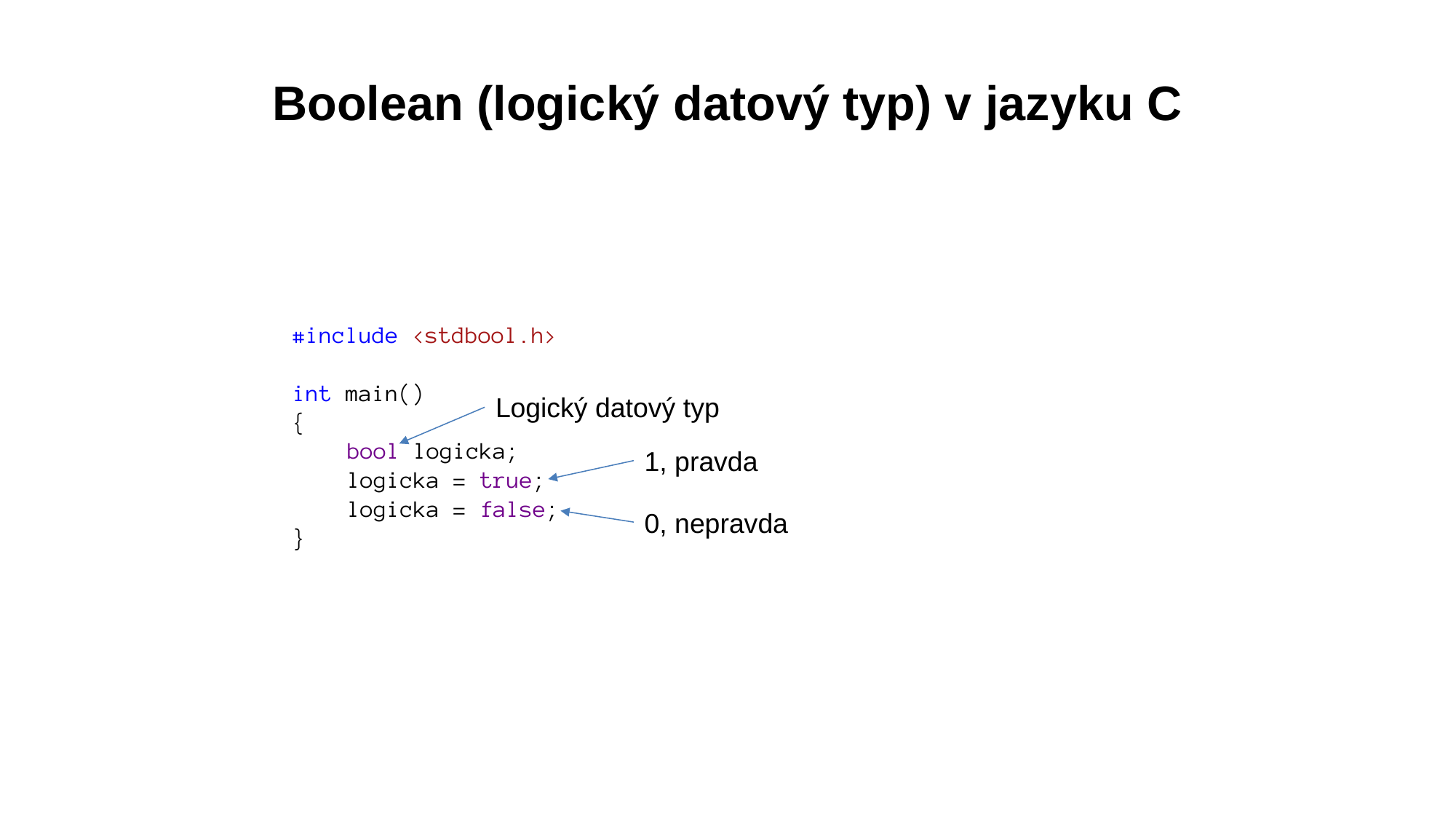

# Boolean (logický datový typ) v jazyku C
#include <stdbool.h>

int main()
{
bool logicka;
logicka = true;
logicka = false;
}
Logický datový typ
1, pravda
0, nepravda